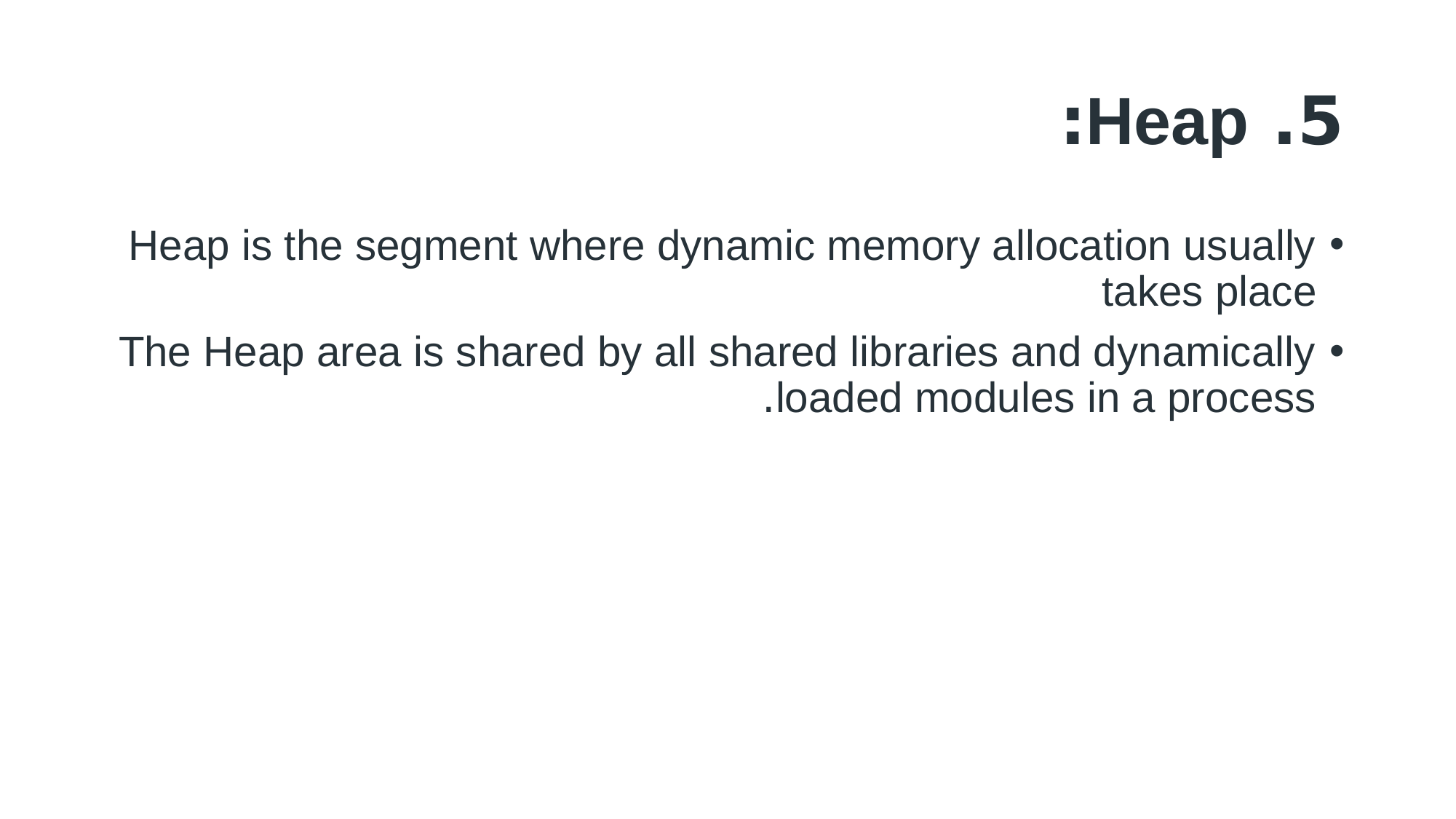

5. Heap:
Heap is the segment where dynamic memory allocation usually takes place
The Heap area is shared by all shared libraries and dynamically loaded modules in a process.